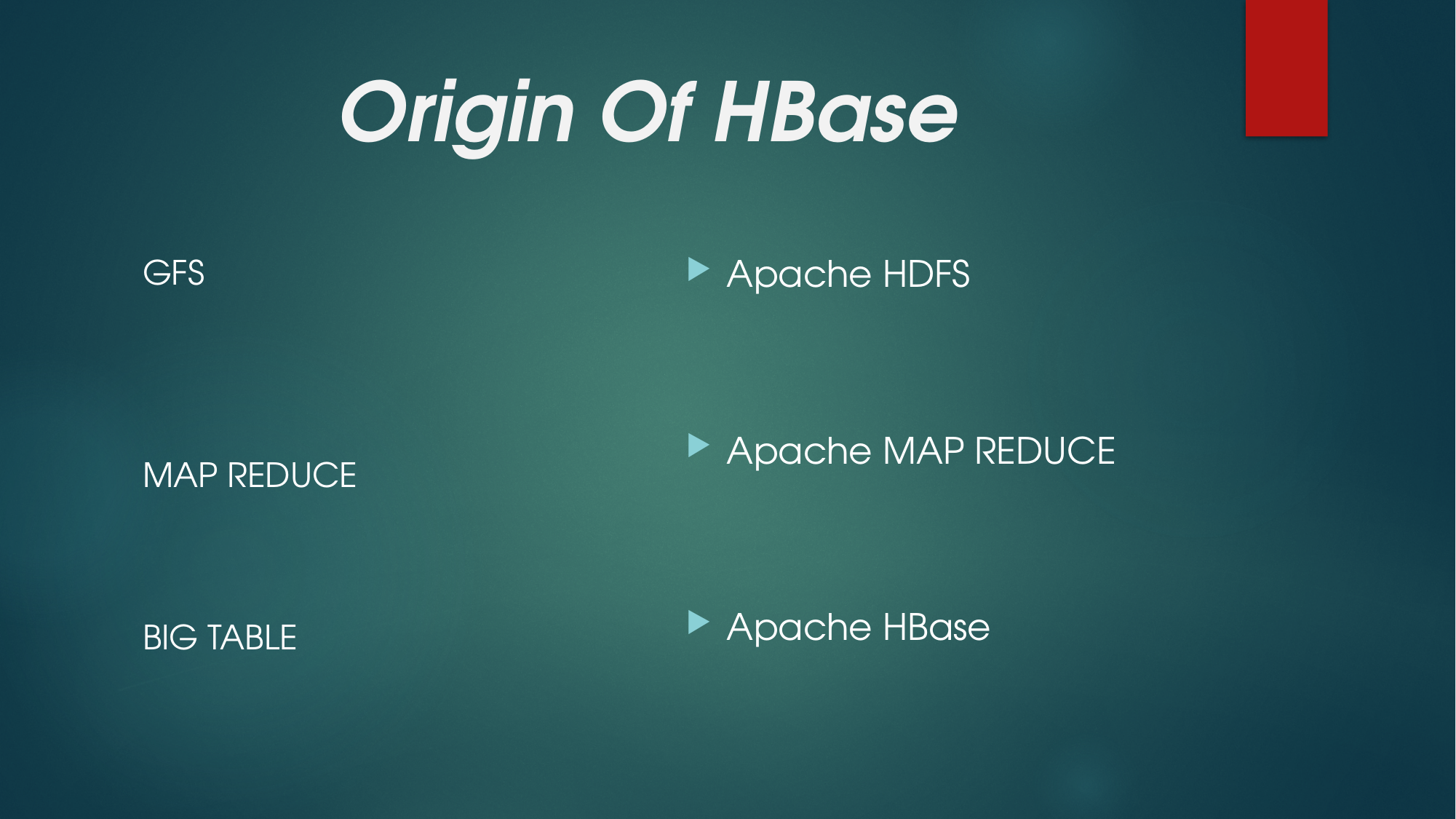

# Origin Of HBase
Apache HDFS

Apache MAP REDUCE

Apache HBase
GFS

MAP REDUCE

BIG TABLE